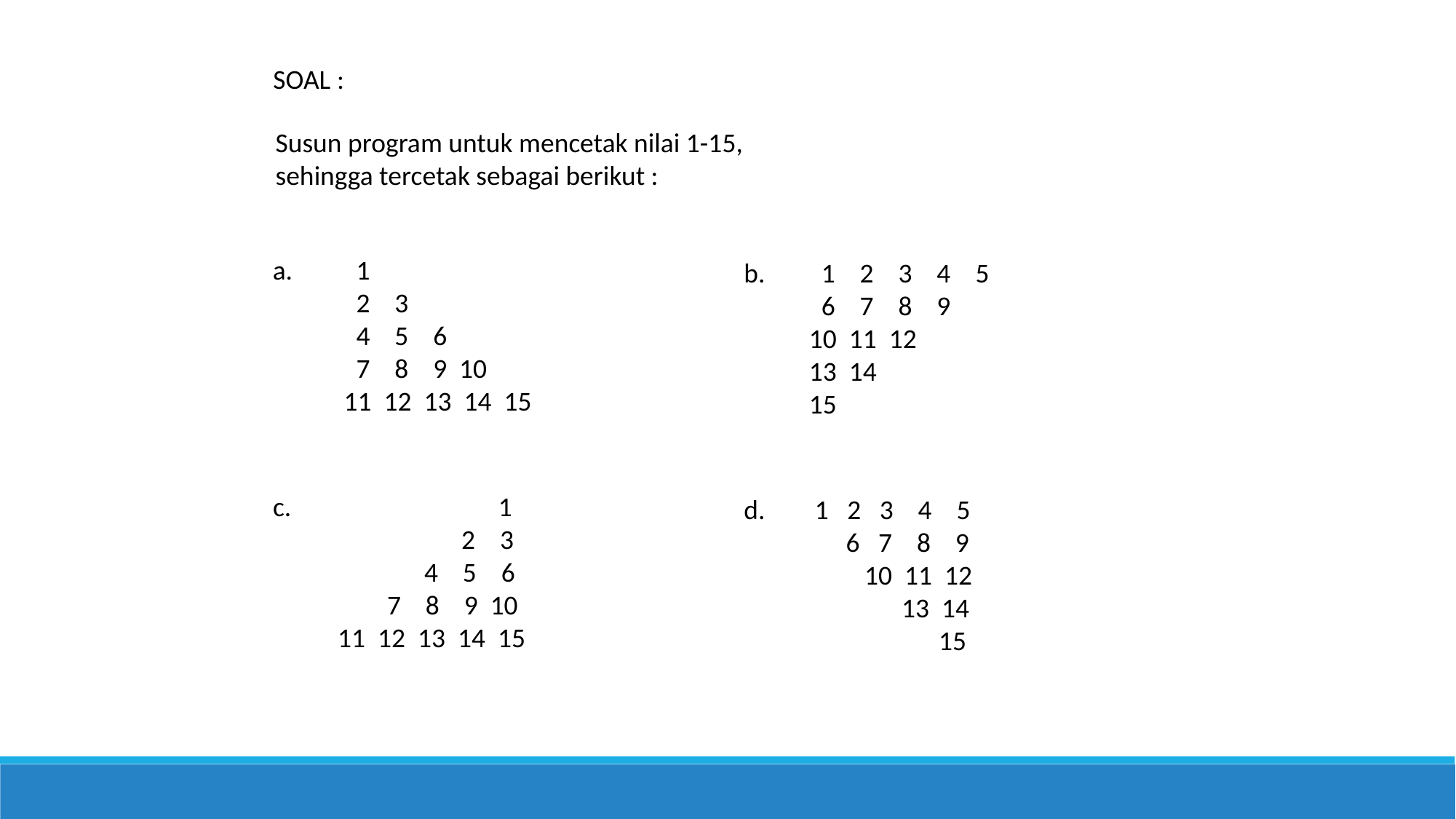

SOAL :
Susun program untuk mencetak nilai 1-15,
sehingga tercetak sebagai berikut :
a.
   1
   2    3
   4    5    6
   7    8    9  10
 11  12  13  14  15
b.
  1    2    3    4    5
  6    7    8    9
10  11  12
13  14
15
c.
                          1
                    2    3
              4    5    6
        7    8    9  10
11  12  13  14  15
d.
 1   2   3    4    5
      6   7    8    9
         10  11  12
               13  14
                     15